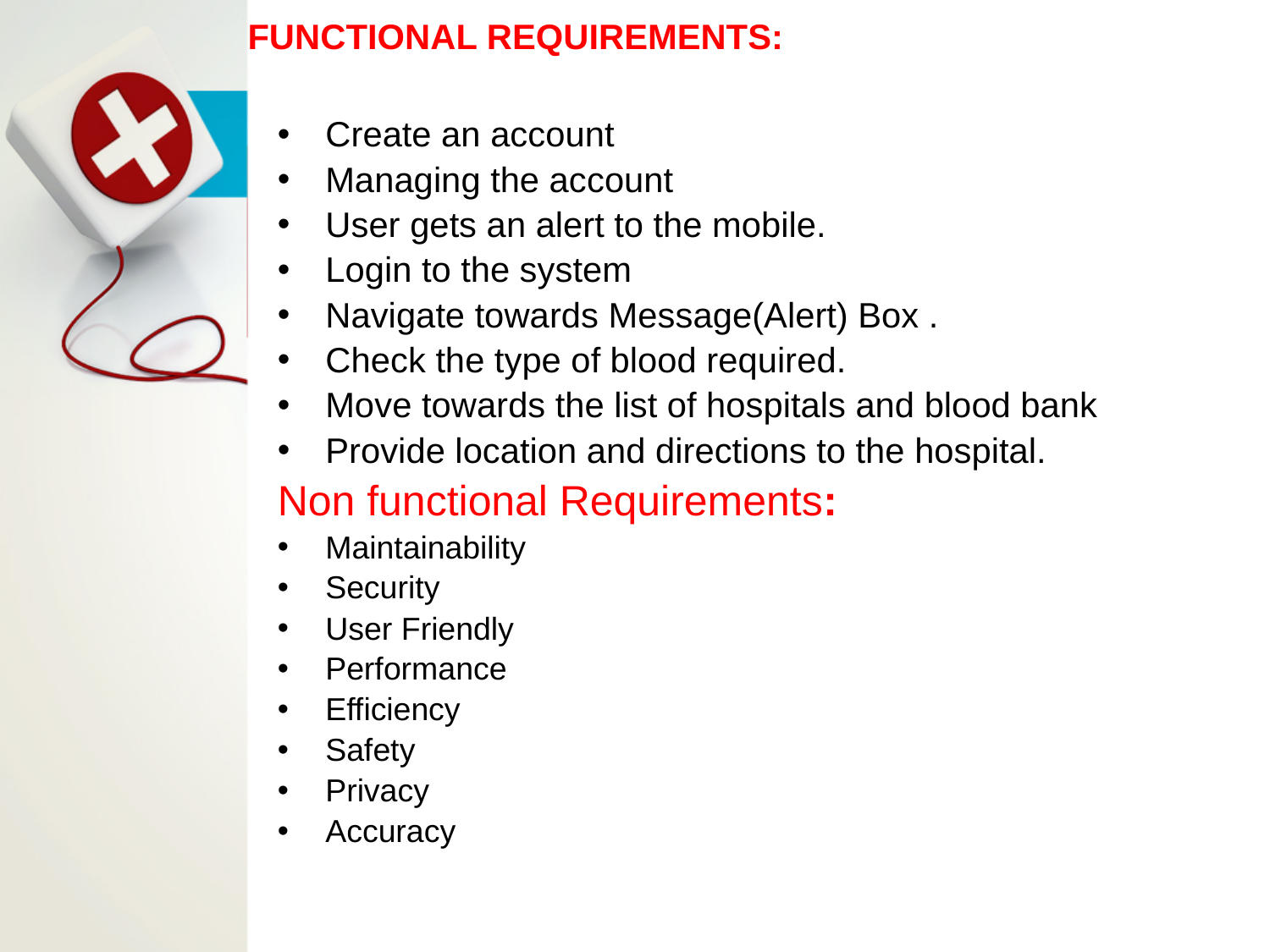

# FUNCTIONAL REQUIREMENTS:

Create an account
Managing the account
User gets an alert to the mobile.
Login to the system
Navigate towards Message(Alert) Box .
Check the type of blood required.
Move towards the list of hospitals and blood bank
Provide location and directions to the hospital.
Non functional Requirements:
Maintainability
Security
User Friendly
Performance
Efficiency
Safety
Privacy
Accuracy